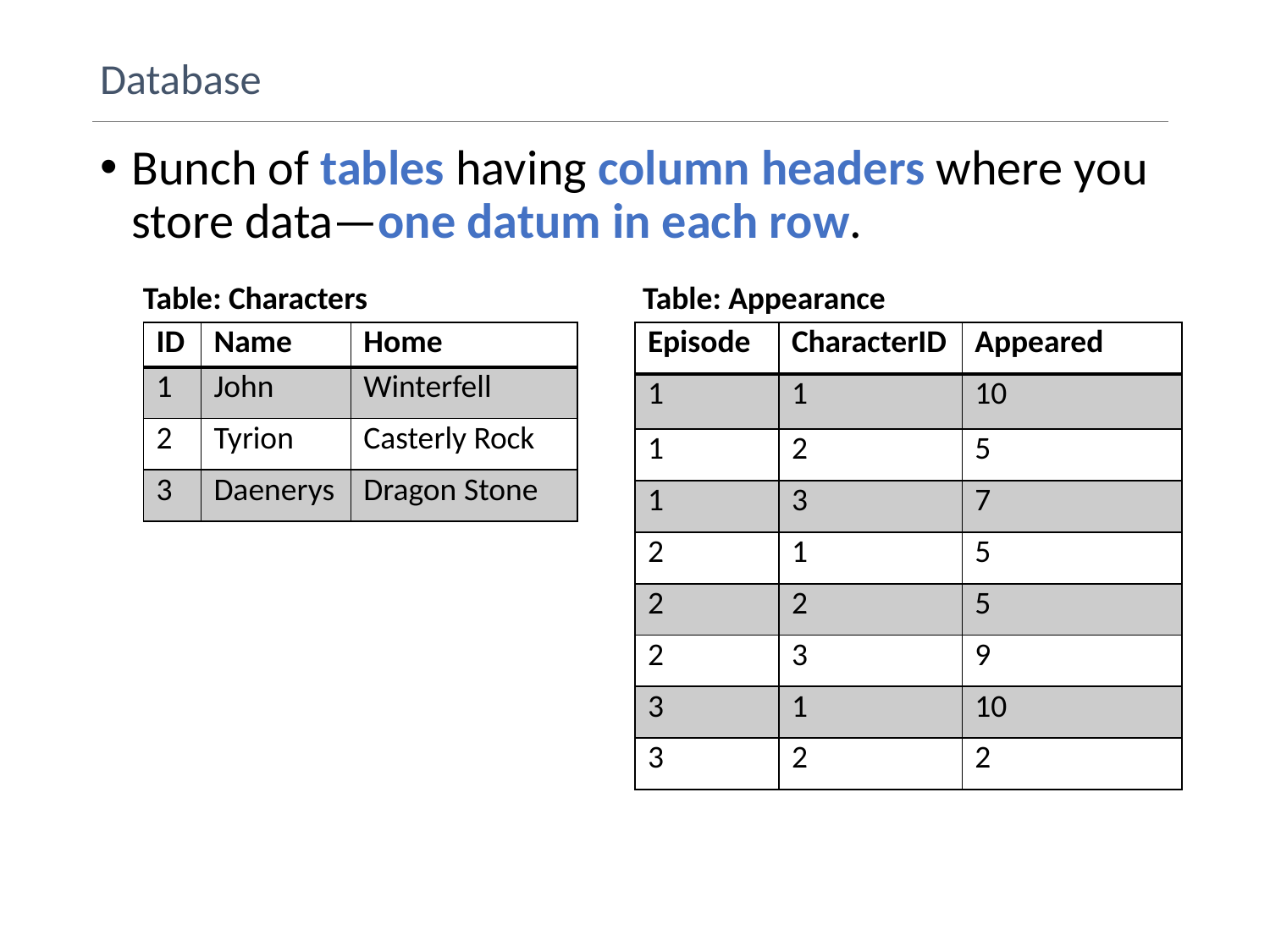

# Database
Bunch of tables having column headers where you store data—one datum in each row.
Table: Characters
Table: Appearance
| ID | Name | Home |
| --- | --- | --- |
| 1 | John | Winterfell |
| 2 | Tyrion | Casterly Rock |
| 3 | Daenerys | Dragon Stone |
| Episode | CharacterID | Appeared |
| --- | --- | --- |
| 1 | 1 | 10 |
| 1 | 2 | 5 |
| 1 | 3 | 7 |
| 2 | 1 | 5 |
| 2 | 2 | 5 |
| 2 | 3 | 9 |
| 3 | 1 | 10 |
| 3 | 2 | 2 |